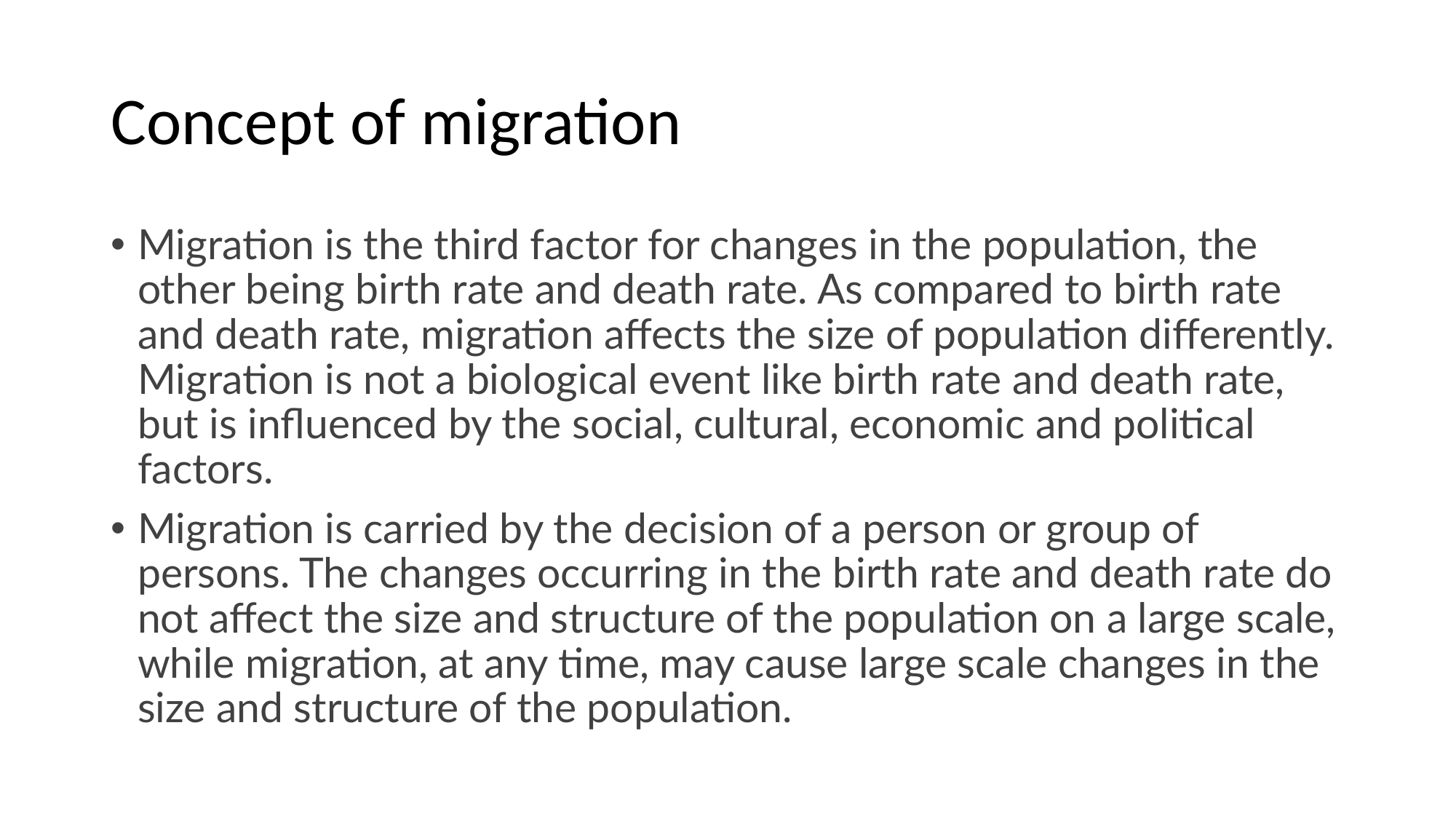

# Concept of migration
Migration is the third factor for changes in the population, the other being birth rate and death rate. As compared to birth rate and death rate, migration affects the size of population differently. Migration is not a biological event like birth rate and death rate, but is influenced by the social, cultural, economic and political factors.
Migration is carried by the decision of a person or group of persons. The changes occurring in the birth rate and death rate do not affect the size and structure of the population on a large scale, while migration, at any time, may cause large scale changes in the size and structure of the population.